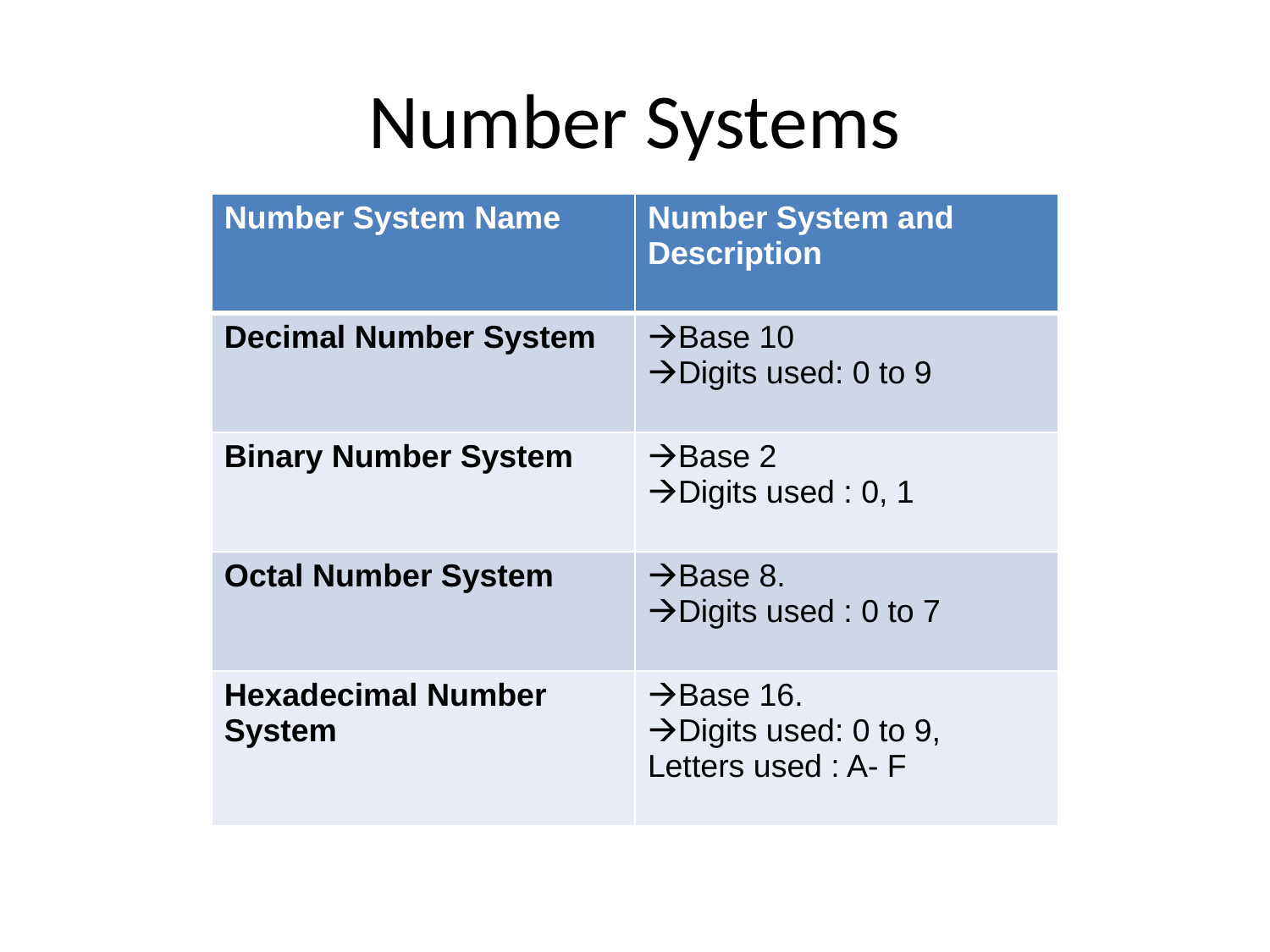

# Number Systems
| Number System Name | Number System and Description |
| --- | --- |
| Decimal Number System | 🡪Base 10 🡪Digits used: 0 to 9 |
| Binary Number System | 🡪Base 2 🡪Digits used : 0, 1 |
| Octal Number System | 🡪Base 8. 🡪Digits used : 0 to 7 |
| Hexadecimal Number System | 🡪Base 16. 🡪Digits used: 0 to 9, Letters used : A- F |